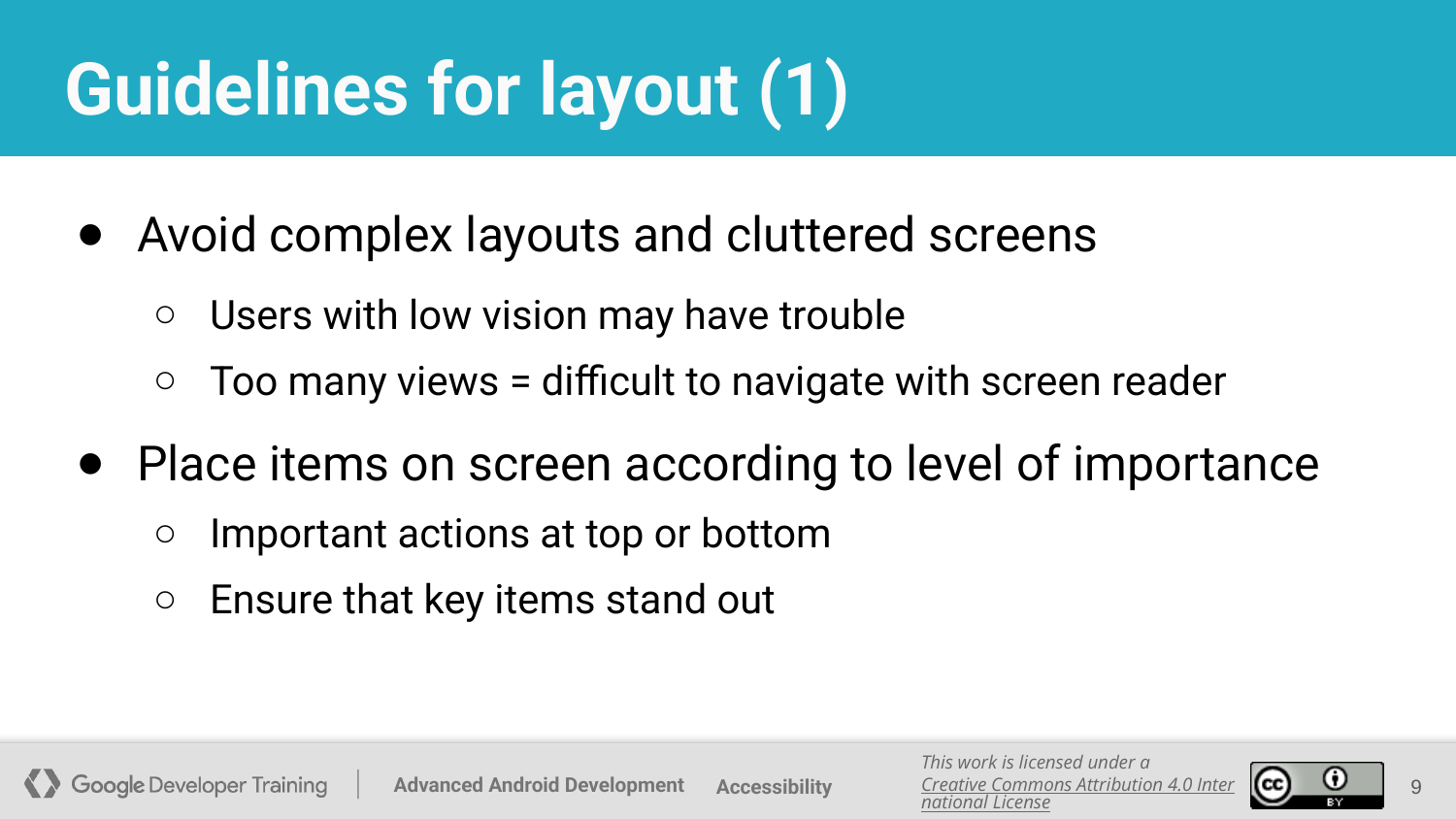

# Guidelines for layout (1)
Avoid complex layouts and cluttered screens
Users with low vision may have trouble
Too many views = difficult to navigate with screen reader
Place items on screen according to level of importance
Important actions at top or bottom
Ensure that key items stand out
9